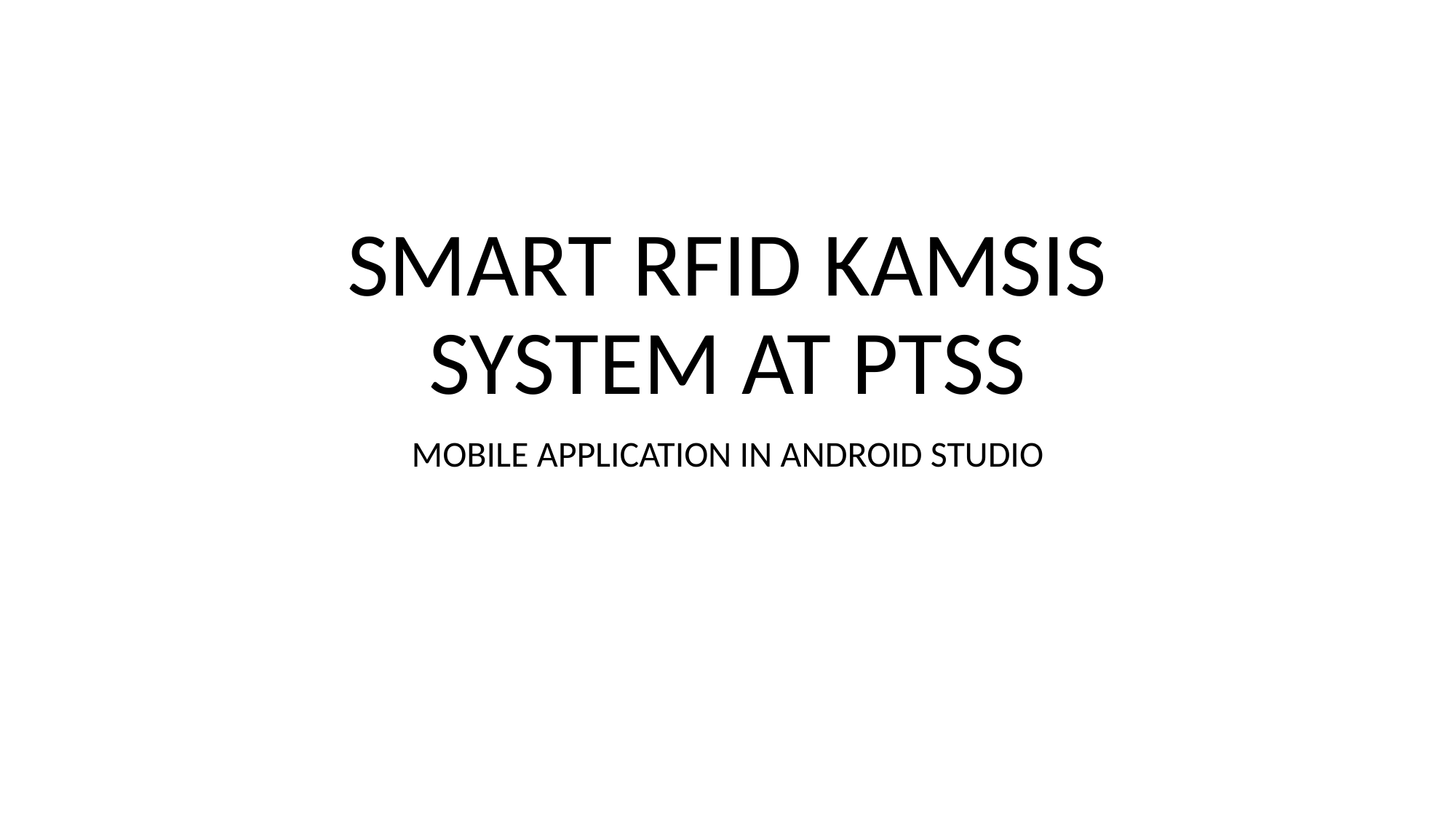

# SMART RFID KAMSIS SYSTEM AT PTSS
MOBILE APPLICATION IN ANDROID STUDIO